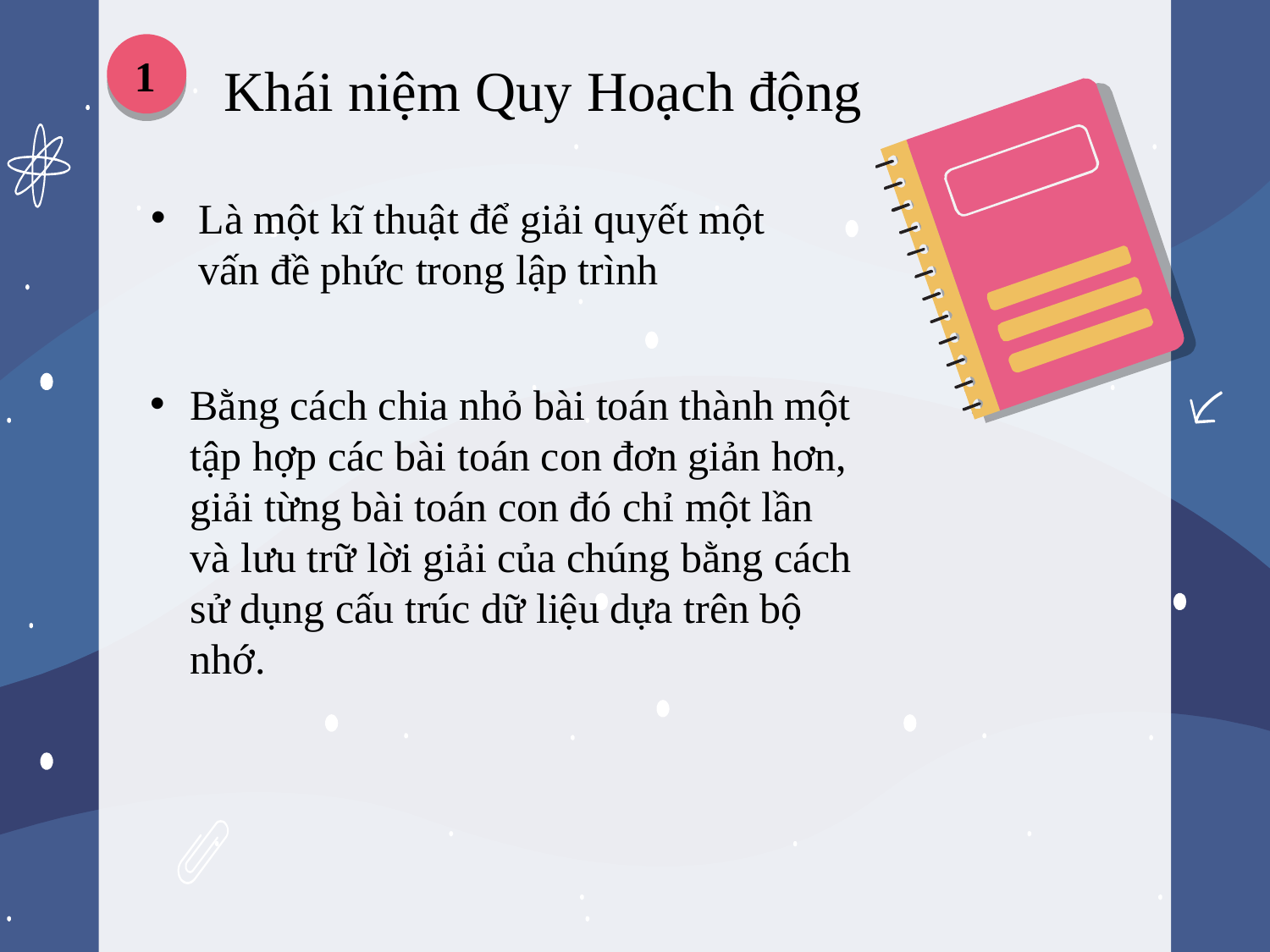

Khái niệm Quy Hoạch động
1
Là một kĩ thuật để giải quyết một vấn đề phức trong lập trình

Bằng cách chia nhỏ bài toán thành một tập hợp các bài toán con đơn giản hơn, giải từng bài toán con đó chỉ một lần và lưu trữ lời giải của chúng bằng cách sử dụng cấu trúc dữ liệu dựa trên bộ nhớ.